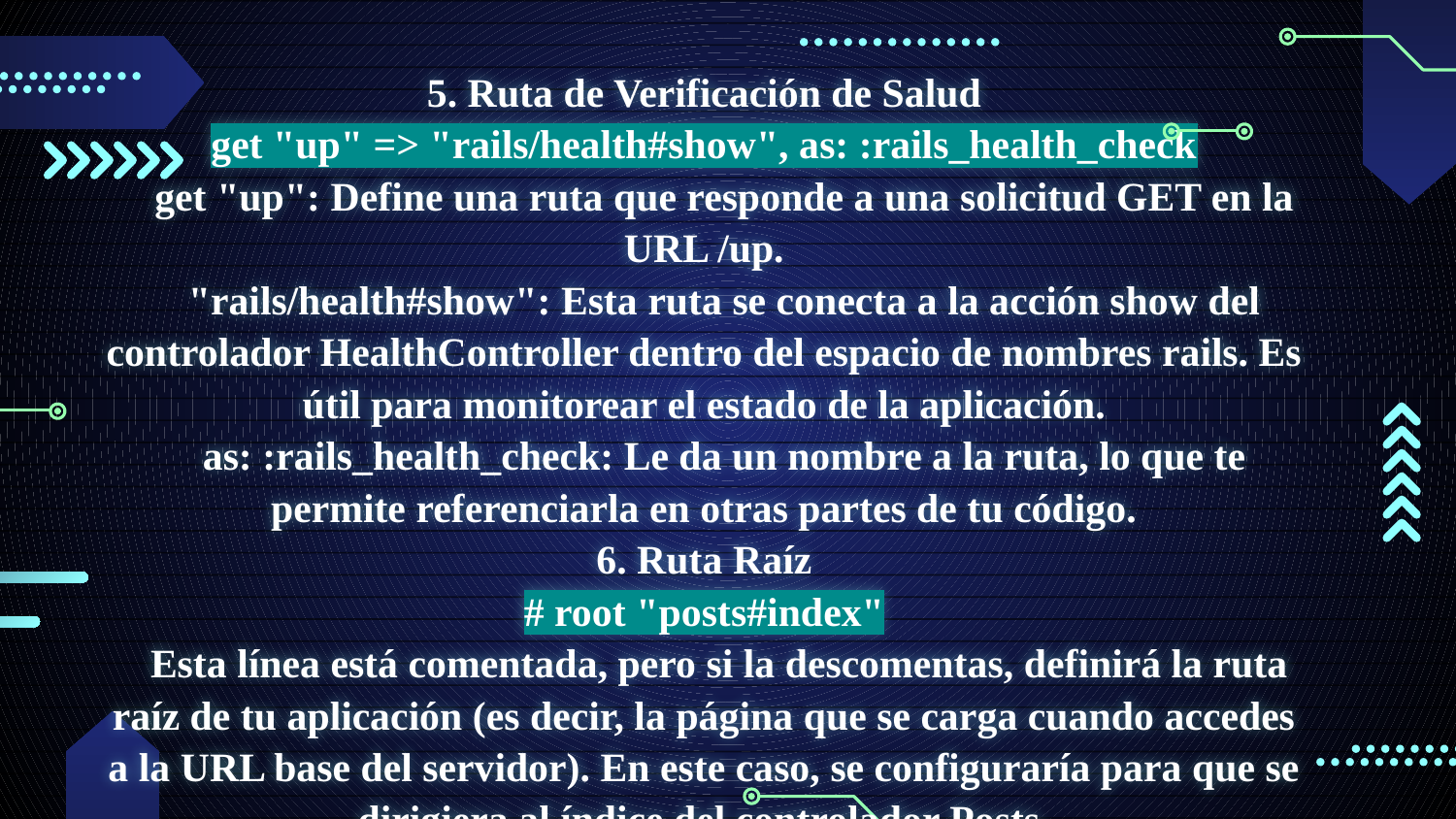

# 5. Ruta de Verificación de Salud get "up" => "rails/health#show", as: :rails_health_check get "up": Define una ruta que responde a una solicitud GET en la URL /up. "rails/health#show": Esta ruta se conecta a la acción show del controlador HealthController dentro del espacio de nombres rails. Es útil para monitorear el estado de la aplicación. as: :rails_health_check: Le da un nombre a la ruta, lo que te permite referenciarla en otras partes de tu código. 6. Ruta Raíz # root "posts#index" Esta línea está comentada, pero si la descomentas, definirá la ruta raíz de tu aplicación (es decir, la página que se carga cuando accedes a la URL base del servidor). En este caso, se configuraría para que se dirigiera al índice del controlador Posts.